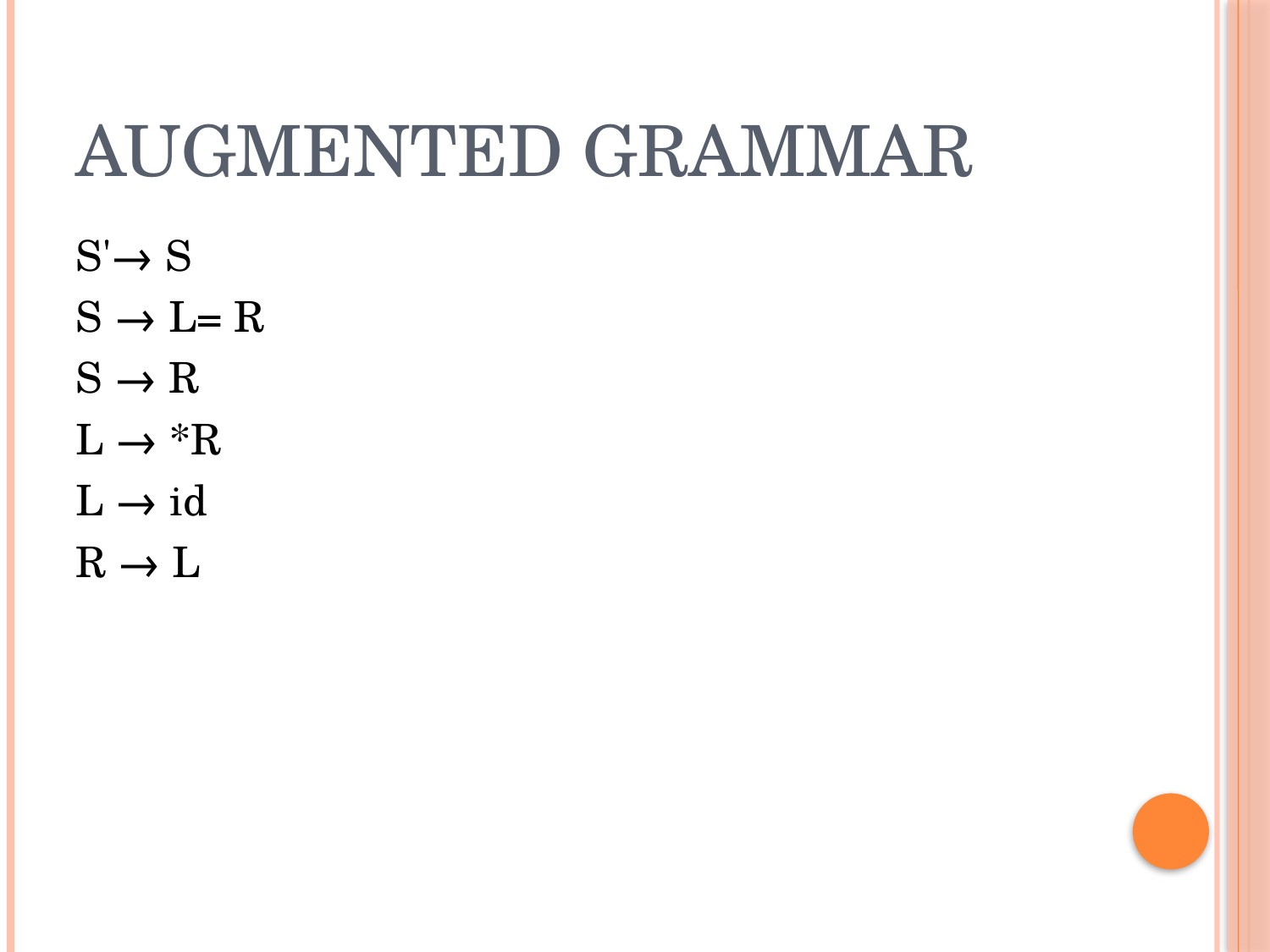

# Augmented Grammar
S'→ S
S → L= R
S → R
L → *R
L → id
R → L